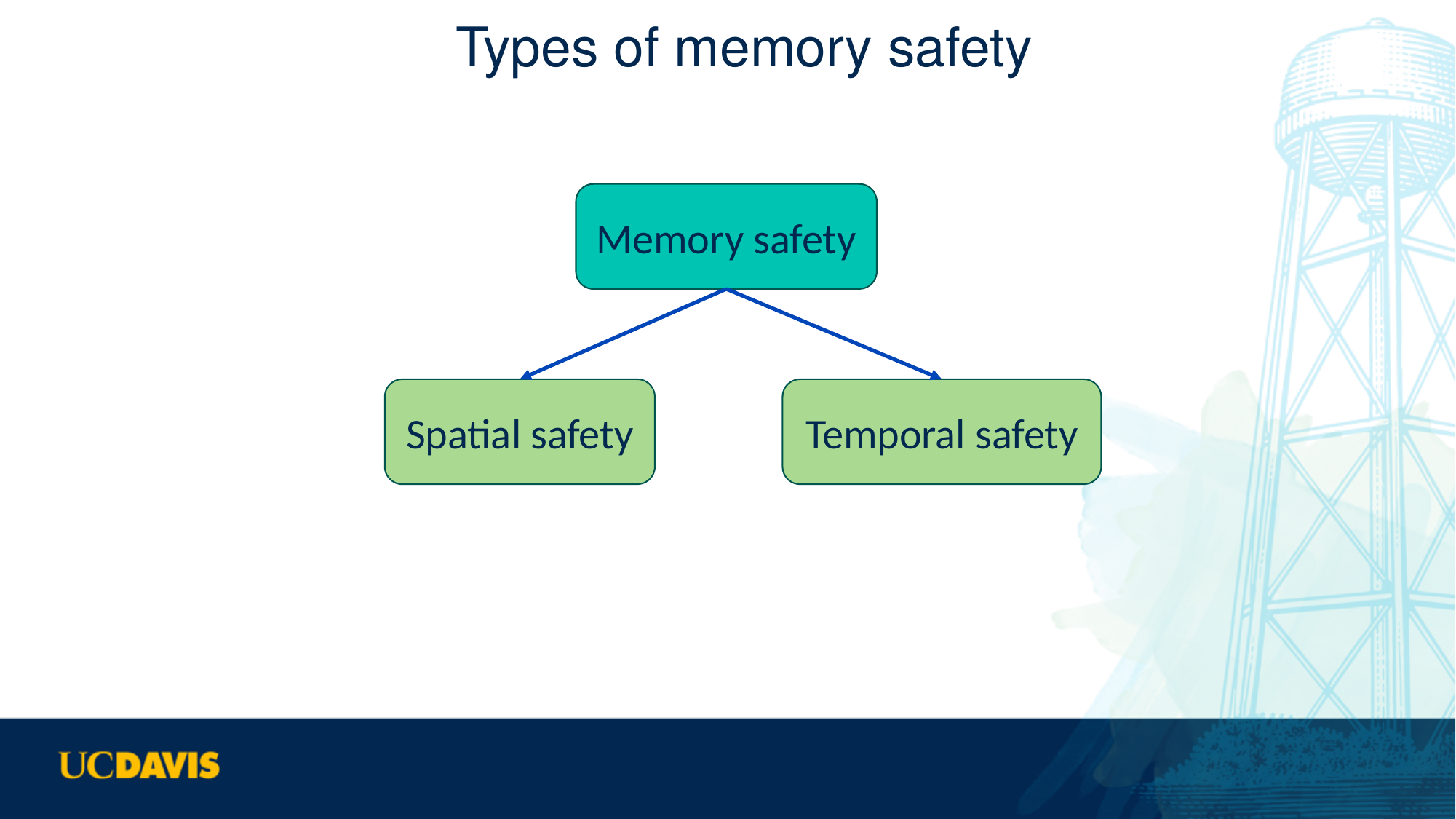

# Types of memory safety

Memory safety
Spatial safety
Temporal safety